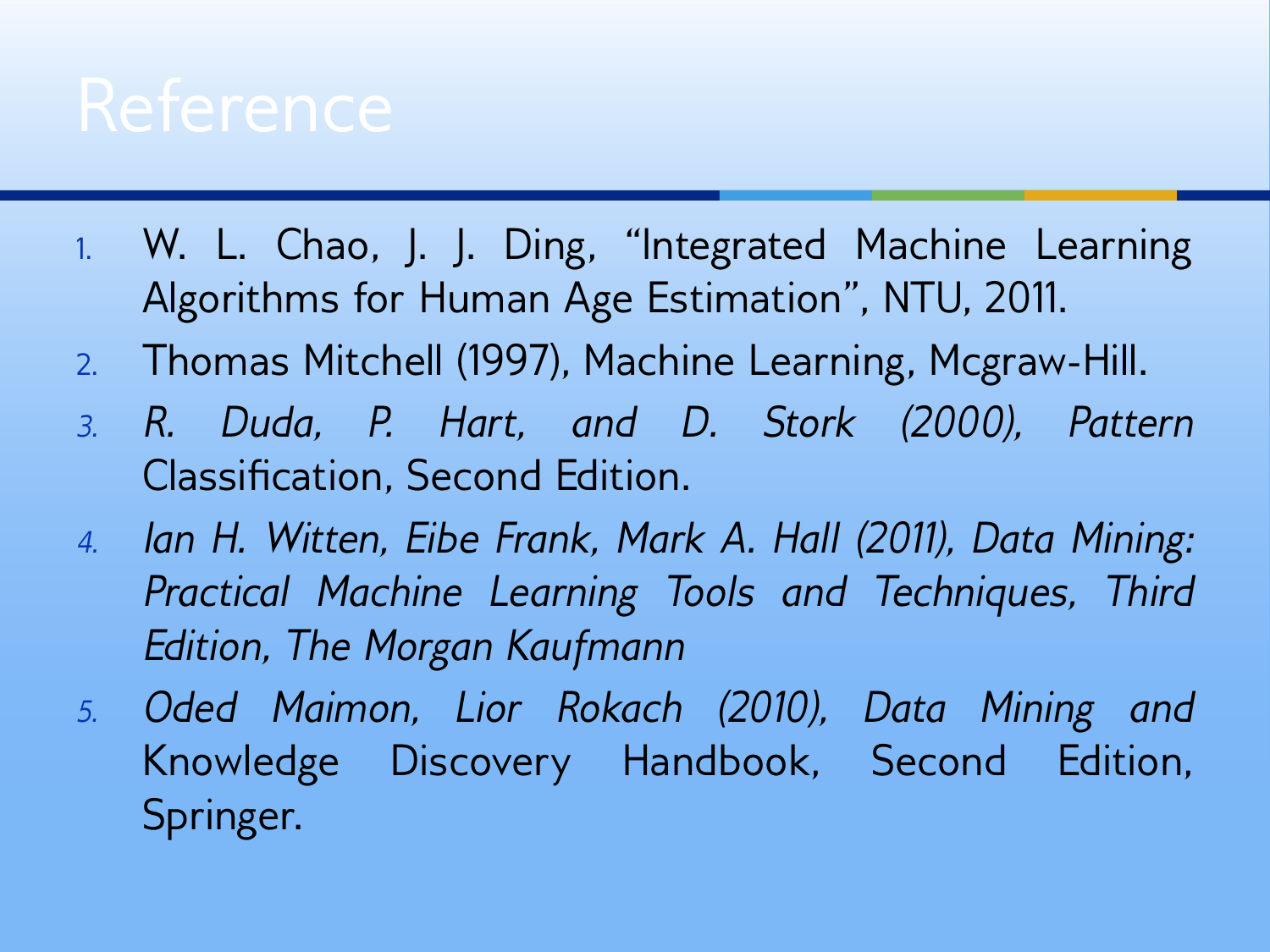

# Reference
W. L. Chao, J. J. Ding, “Integrated Machine Learning Algorithms for Human Age Estimation”, NTU, 2011.
Thomas Mitchell (1997), Machine Learning, Mcgraw-Hill.
R. Duda, P. Hart, and D. Stork (2000), Pattern Classification, Second Edition.
Ian H. Witten, Eibe Frank, Mark A. Hall (2011), Data Mining: Practical Machine Learning Tools and Techniques, Third Edition, The Morgan Kaufmann
Oded Maimon, Lior Rokach (2010), Data Mining and Knowledge Discovery Handbook, Second Edition, Springer.